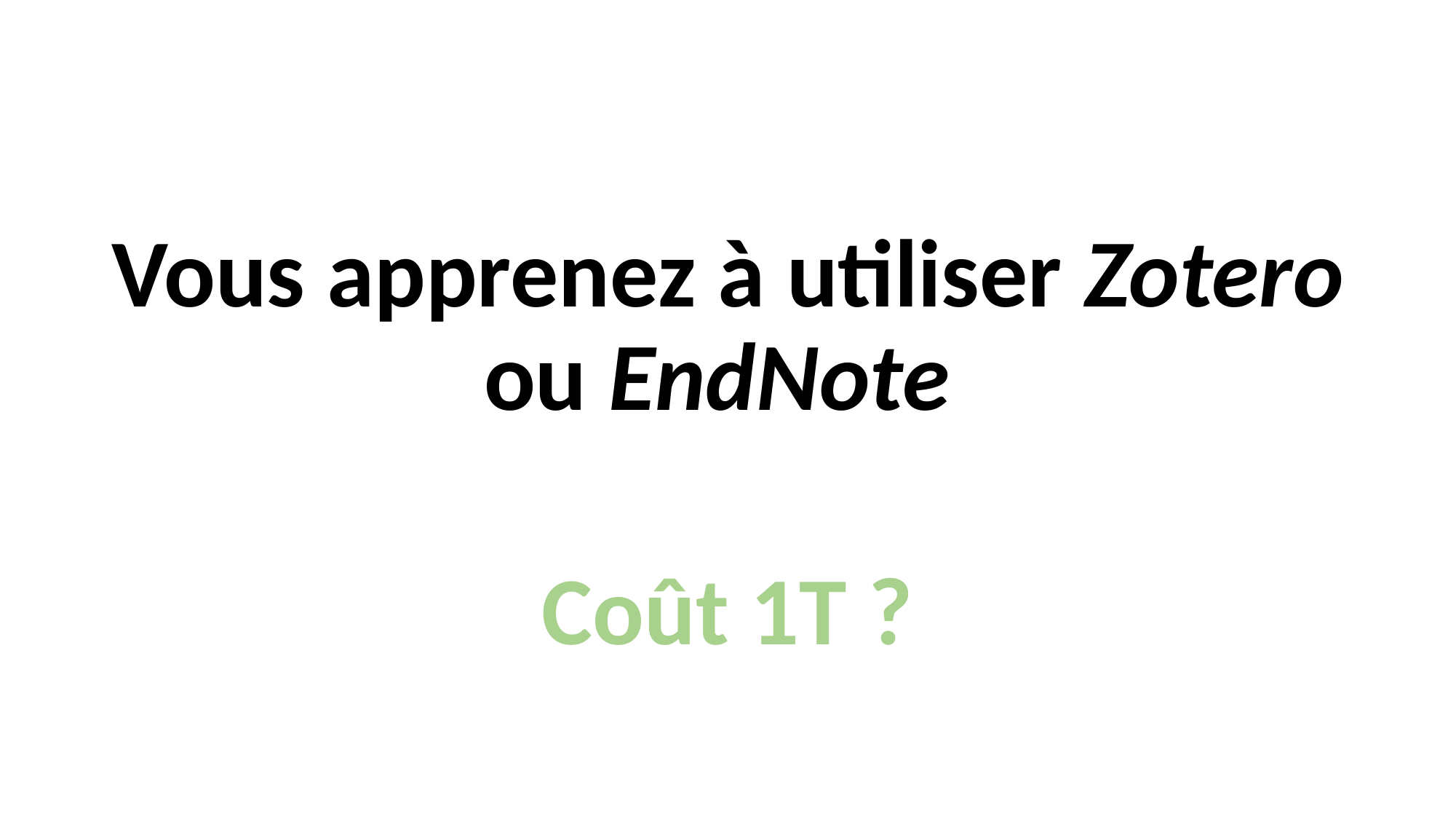

Vous apprenez à utiliser Zotero ou EndNote

Coût 1T ?
Recevez  +3T